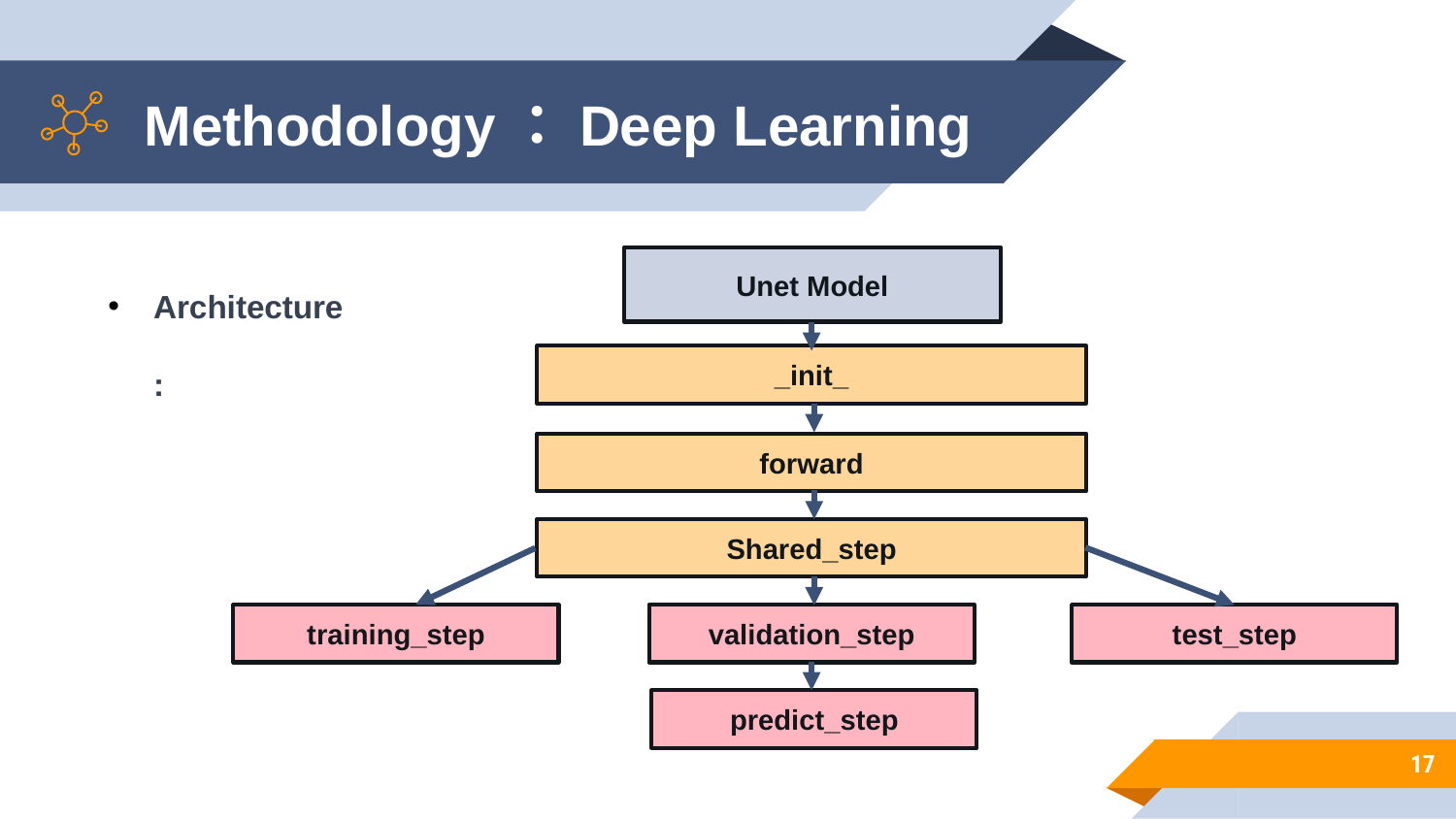

# Methodology：Deep Learning

Architecture :
Unet Model
_init_
forward
Shared_step
test_step
training_step
validation_step
predict_step
17